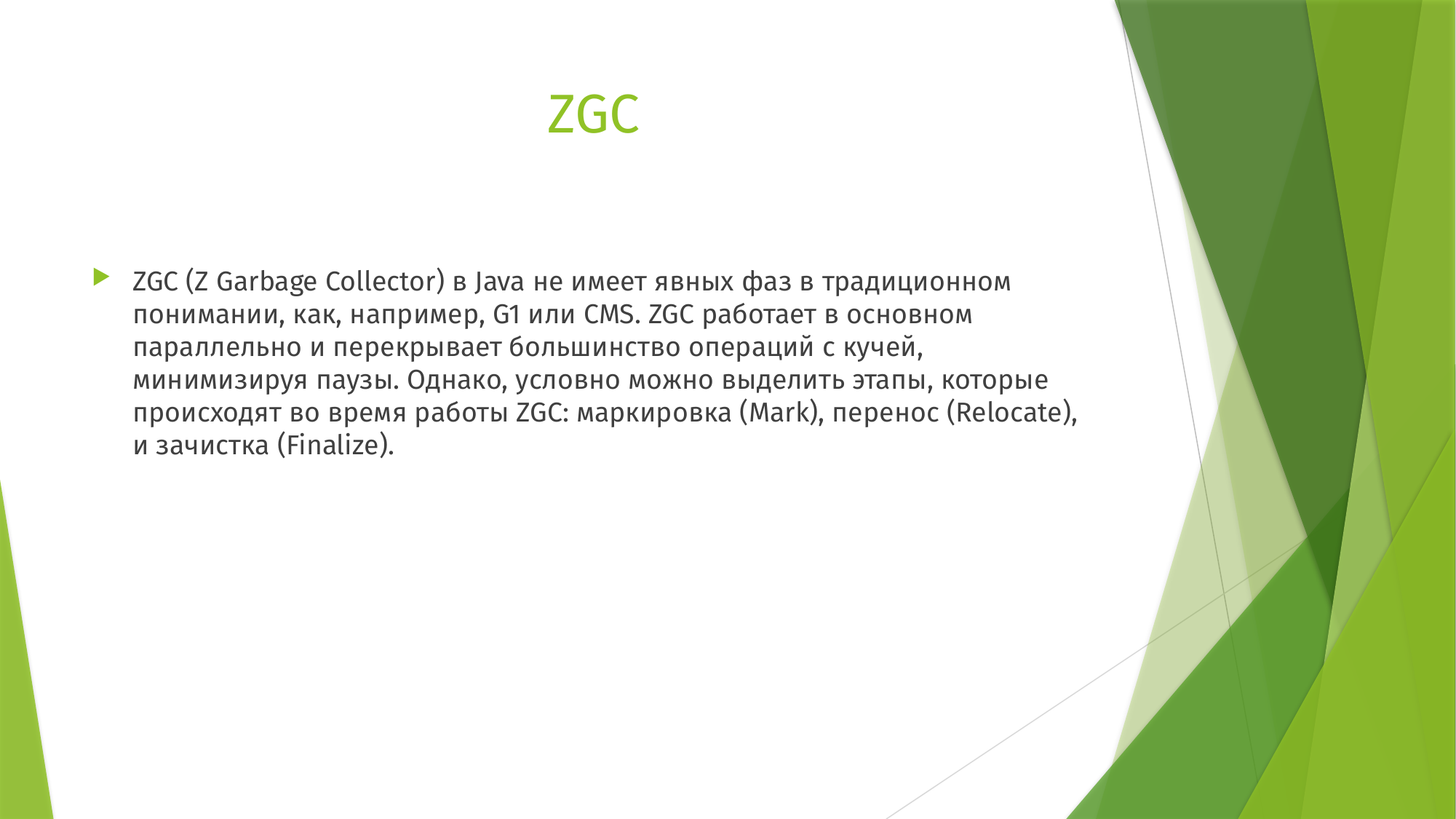

# ZGC
ZGC (Z Garbage Collector) в Java не имеет явных фаз в традиционном понимании, как, например, G1 или CMS. ZGC работает в основном параллельно и перекрывает большинство операций с кучей, минимизируя паузы. Однако, условно можно выделить этапы, которые происходят во время работы ZGC: маркировка (Mark), перенос (Relocate), и зачистка (Finalize).